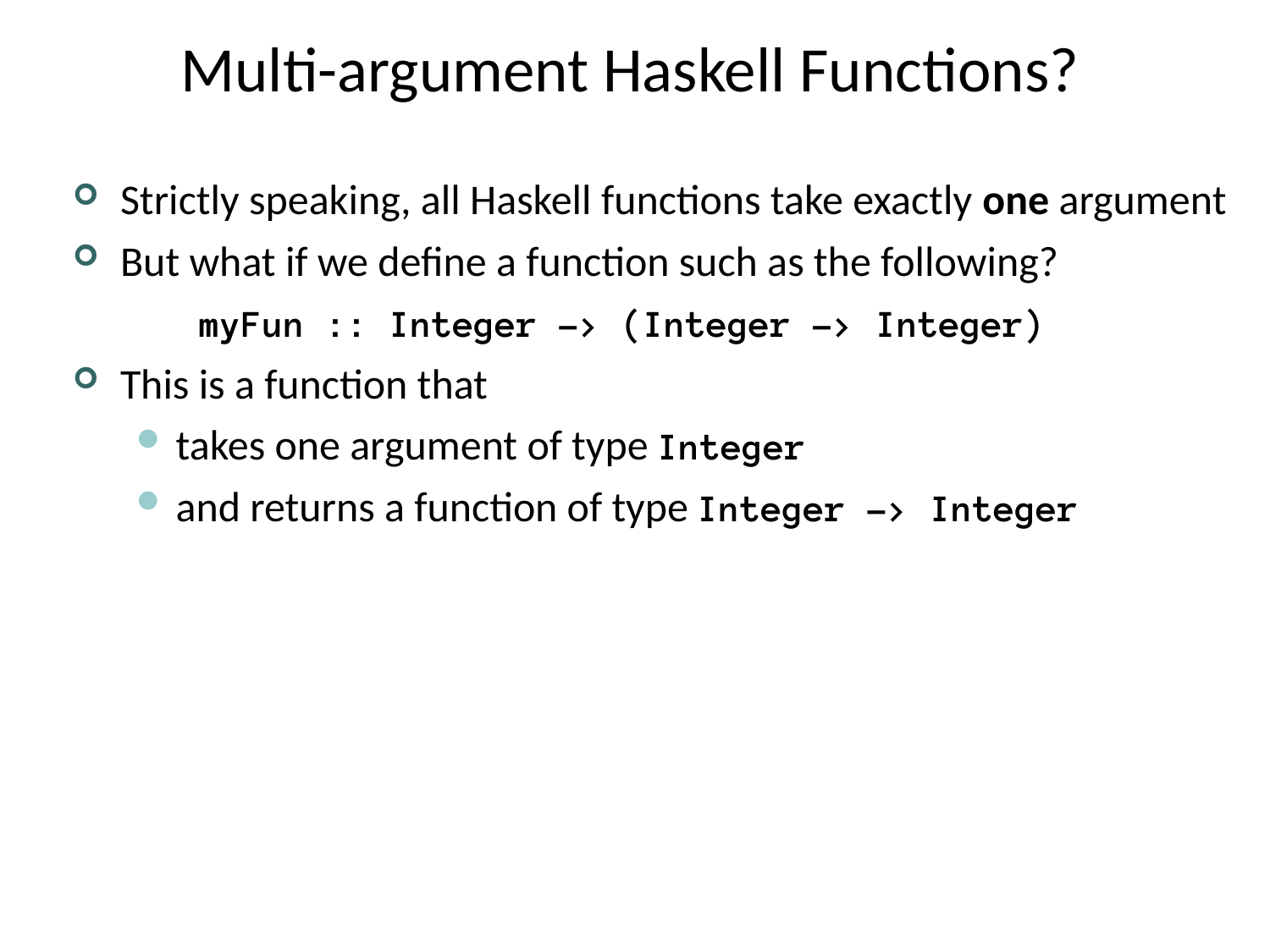

# Multi-argument Haskell Functions?
Strictly speaking, all Haskell functions take exactly one argument
But what if we define a function such as the following?
	myFun :: Integer -> (Integer -> Integer)
This is a function that
takes one argument of type Integer
and returns a function of type Integer -> Integer